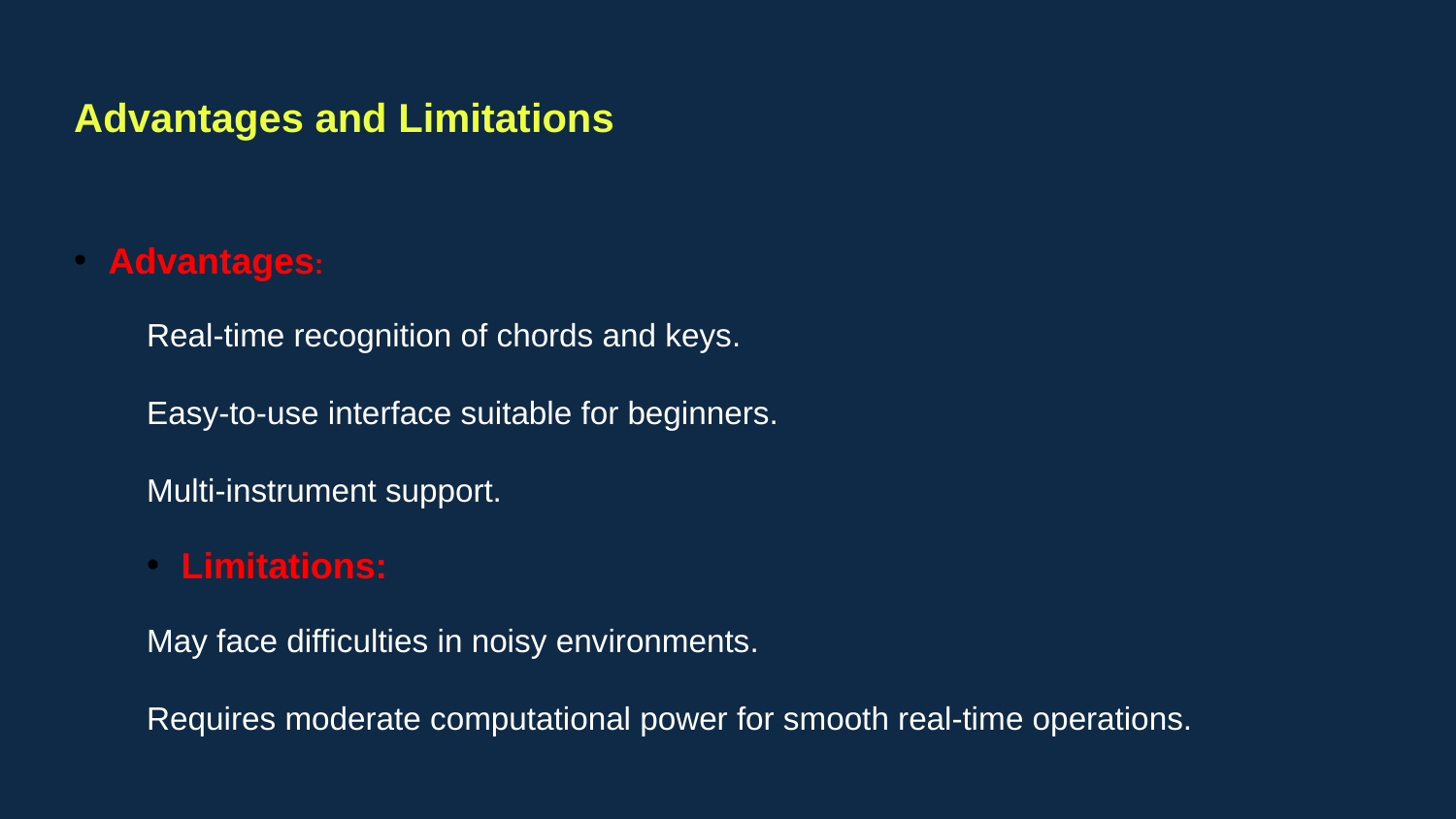

Advantages and Limitations

Advantages:

Real-time recognition of chords and keys.

Easy-to-use interface suitable for beginners.

Multi-instrument support.

Limitations:

May face difficulties in noisy environments.

Requires moderate computational power for smooth real-time operations.